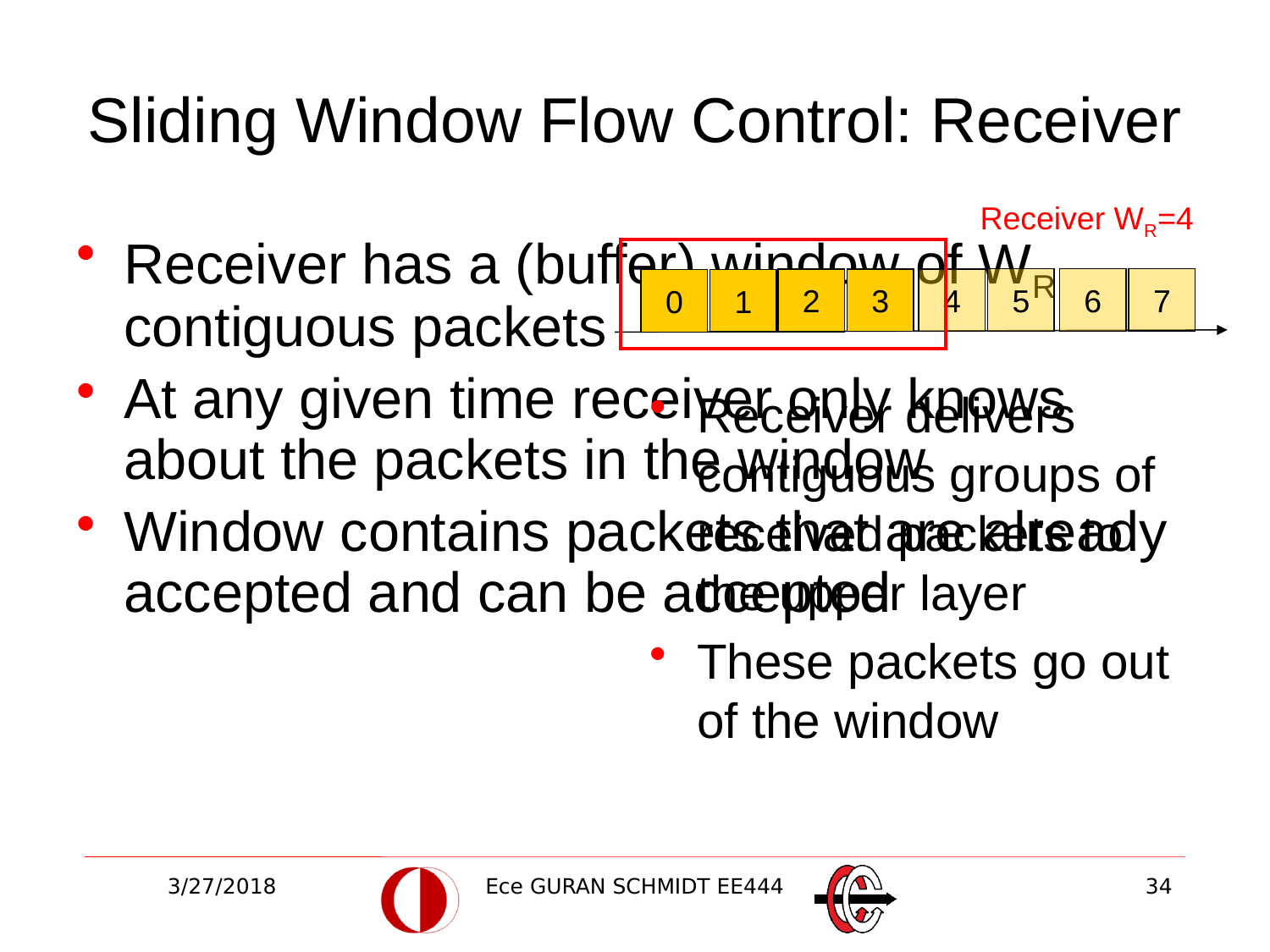

# Sliding Window Flow Control: Receiver
Receiver WR=4
Receiver has a (buffer) window of WR contiguous packets
At any given time receiver only knows about the packets in the window
Window contains packets that are already accepted and can be accepted

7
5
6
3
4
2
1
0

Receiver delivers contiguous groups of received packets to the upper layer
These packets go out of the window
3/27/2018
Ece GURAN SCHMIDT EE444
34